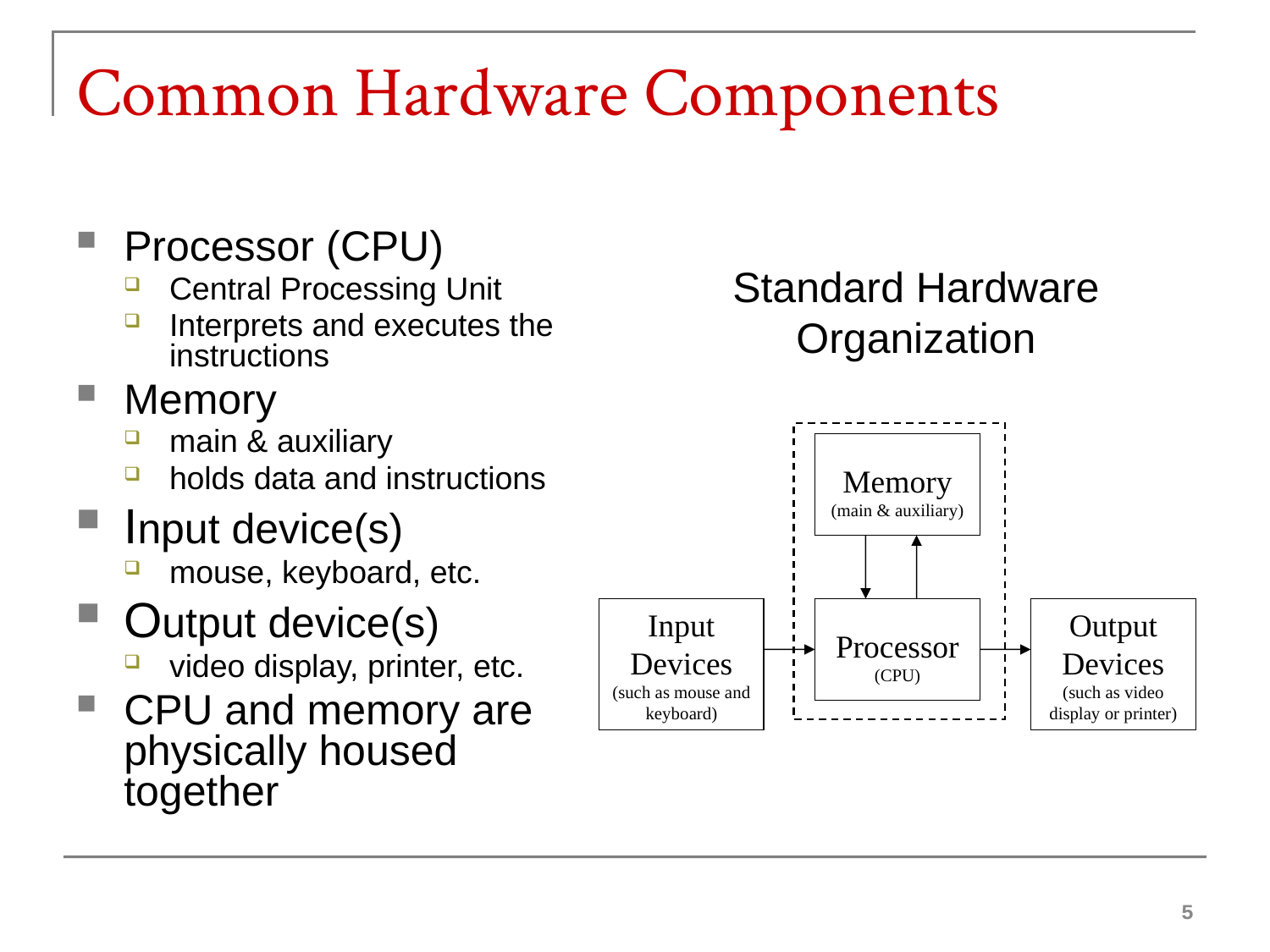

# Common Hardware Components
Processor (CPU)
Central Processing Unit
Interprets and executes the instructions
Memory
main & auxiliary
holds data and instructions
Input device(s)
mouse, keyboard, etc.
Output device(s)
video display, printer, etc.
CPU and memory are physically housed together
Standard Hardware
Organization

Memory
(main & auxiliary)

Input Devices
(such as mouse and keyboard)

Processor
(CPU)
Output Devices
(such as video display or printer)

5